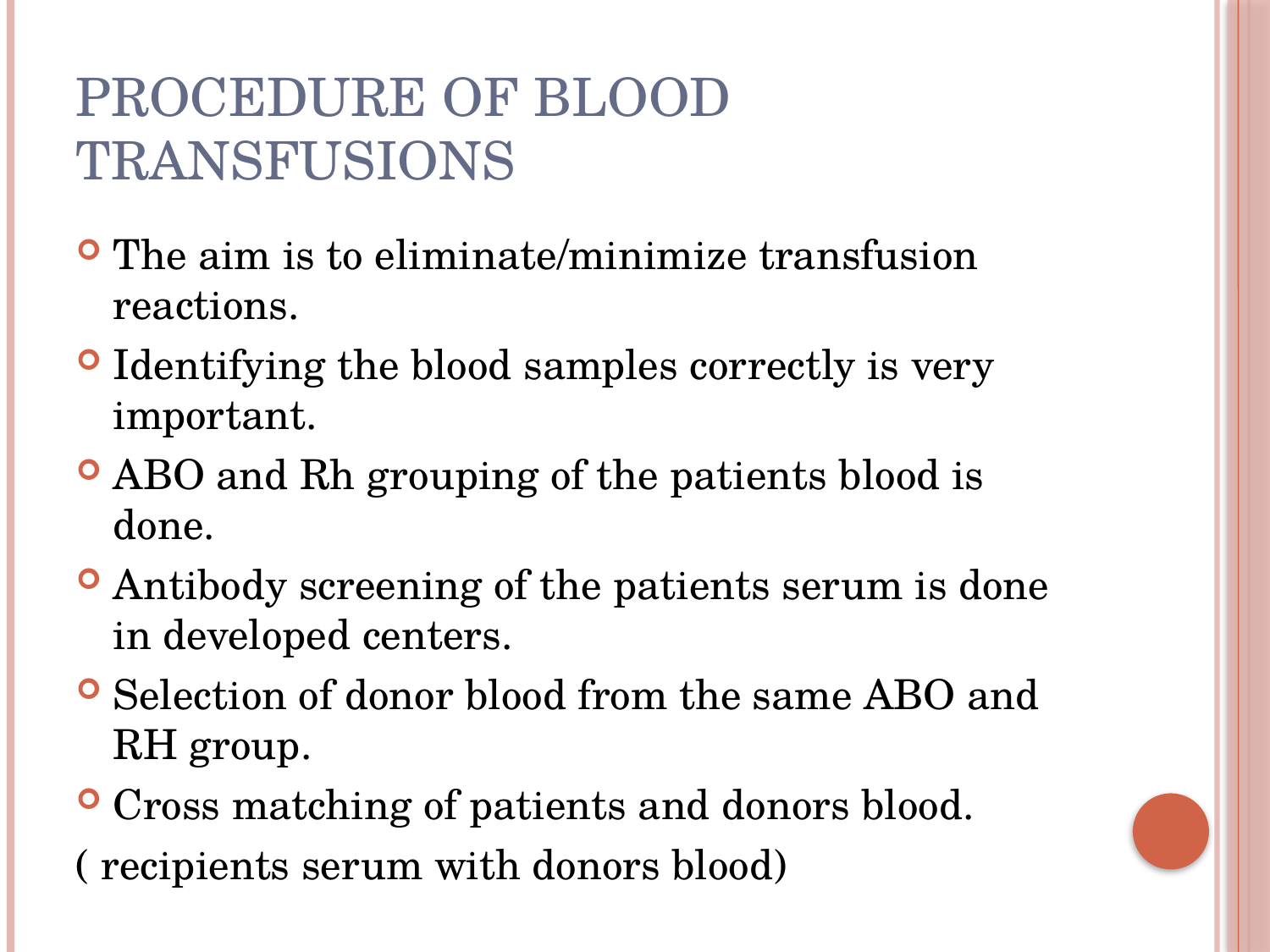

# Procedure of Blood transfusions
The aim is to eliminate/minimize transfusion reactions.
Identifying the blood samples correctly is very important.
ABO and Rh grouping of the patients blood is done.
Antibody screening of the patients serum is done in developed centers.
Selection of donor blood from the same ABO and RH group.
Cross matching of patients and donors blood.
( recipients serum with donors blood)